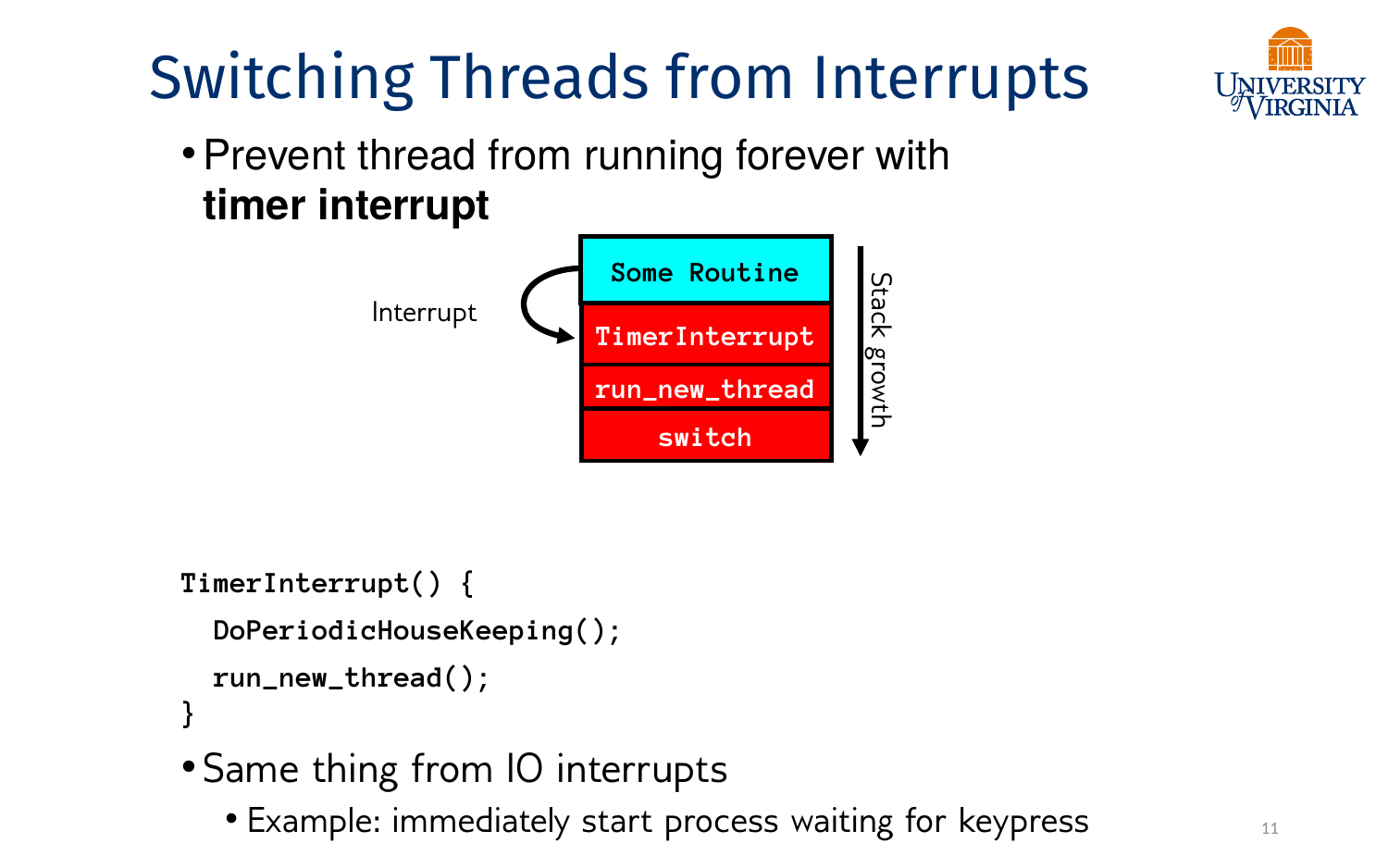

# Switching Threads from Interrupts
Prevent thread from running forever with
timer interrupt

TimerInterrupt() {
  DoPeriodicHouseKeeping();
  run_new_thread();
}
Same thing from IO interrupts
Example: immediately start process waiting for keypress
Some Routine

Stack growth

Interrupt
TimerInterrupt
run_new_thread
switch
11